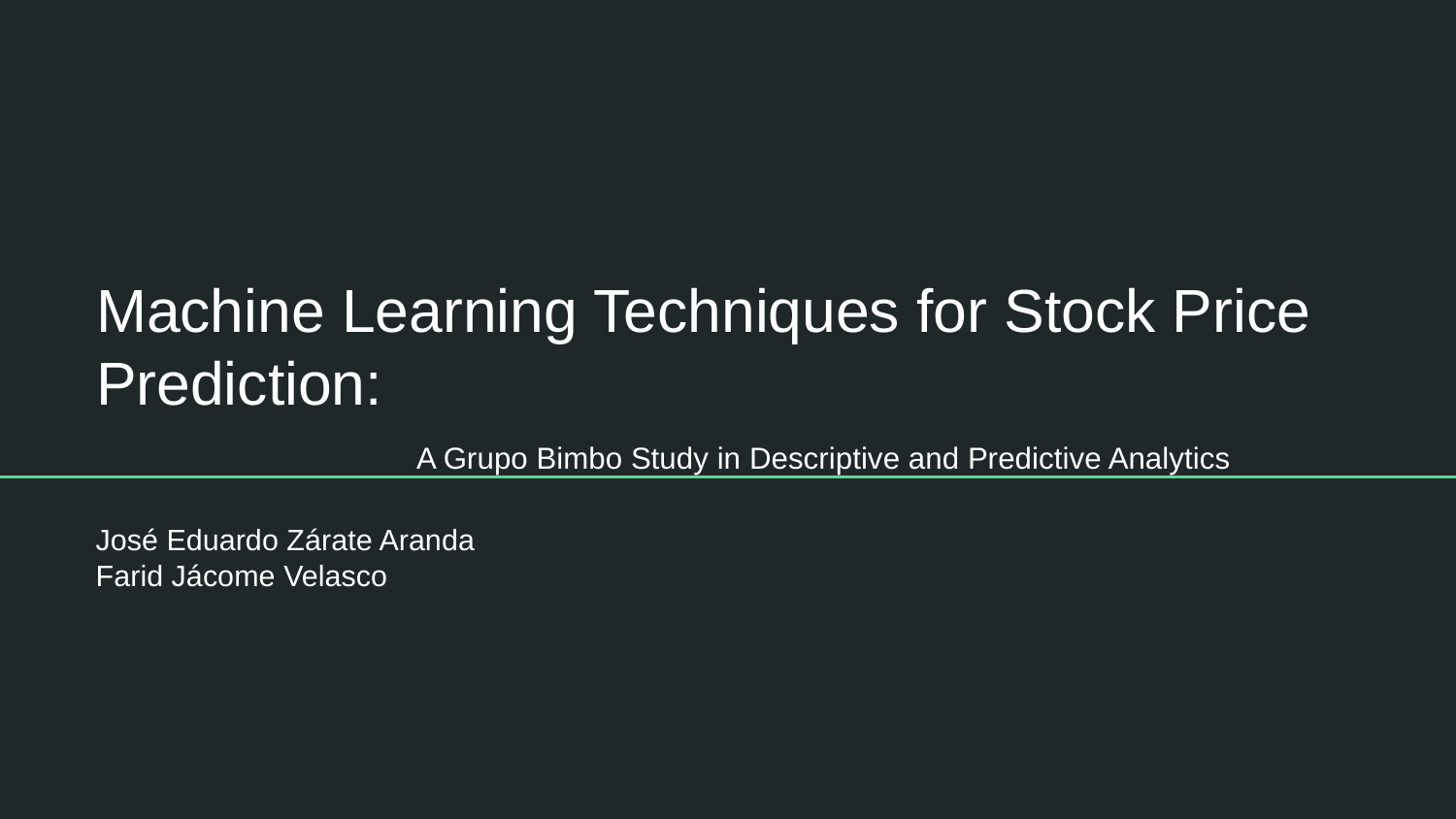

# Machine Learning Techniques for Stock Price
Prediction:
A Grupo Bimbo Study in Descriptive and Predictive Analytics
José Eduardo Zárate Aranda
Farid Jácome Velasco